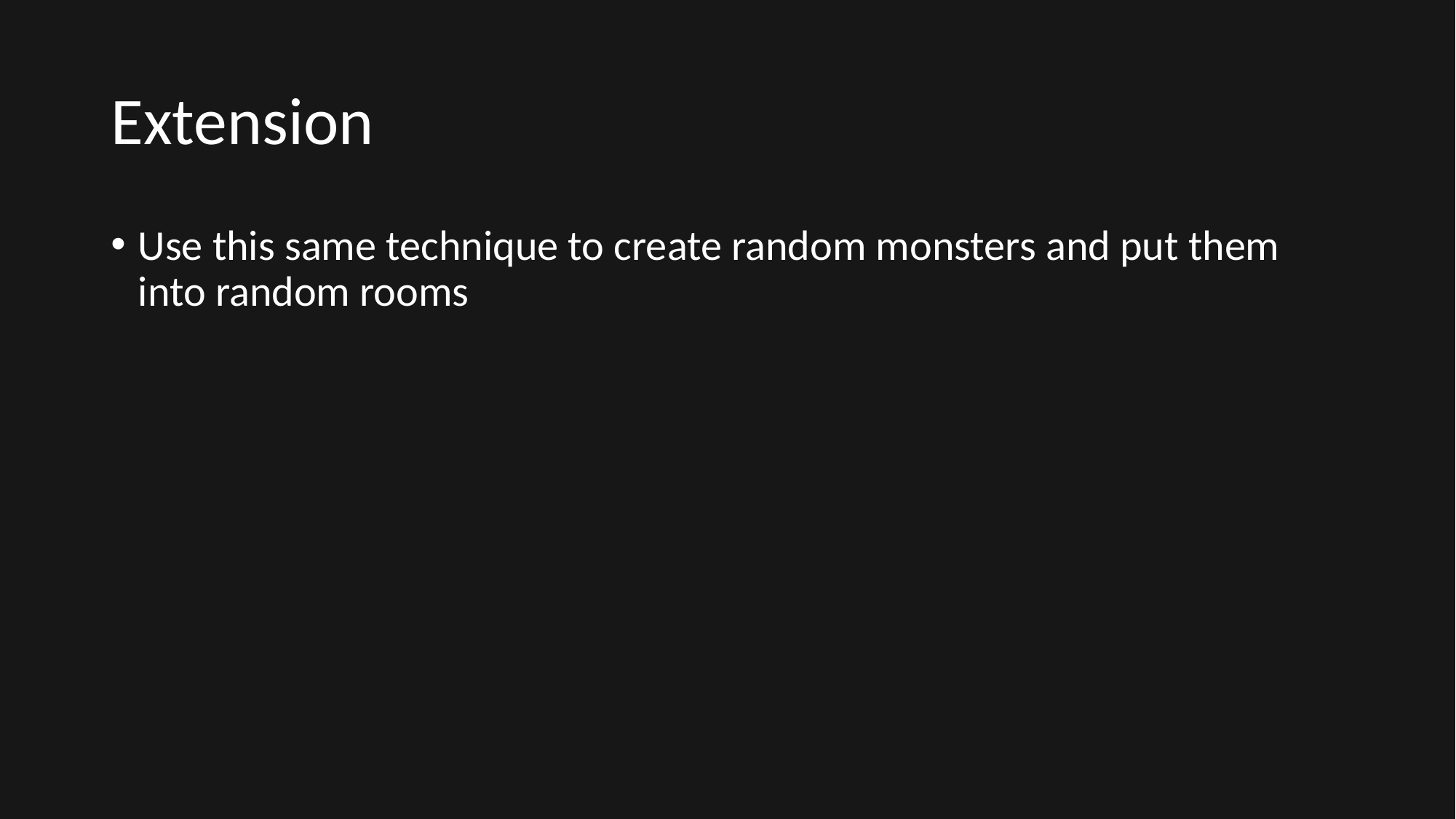

# Extension
Use this same technique to create random monsters and put them into random rooms